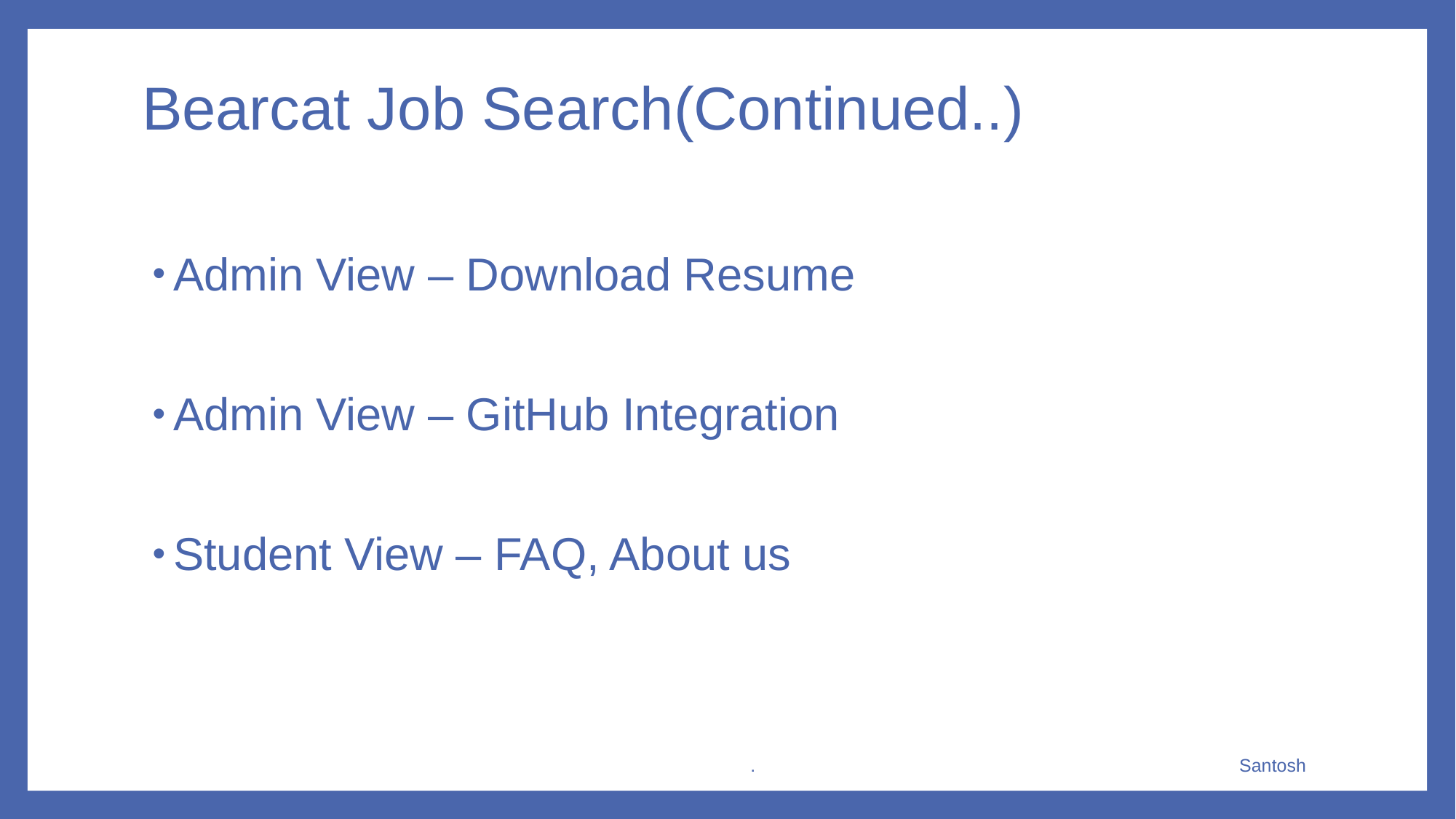

# Bearcat Job Search(Continued..)
Admin View – Download Resume

Admin View – GitHub Integration

Student View – FAQ, About us

.
Santosh